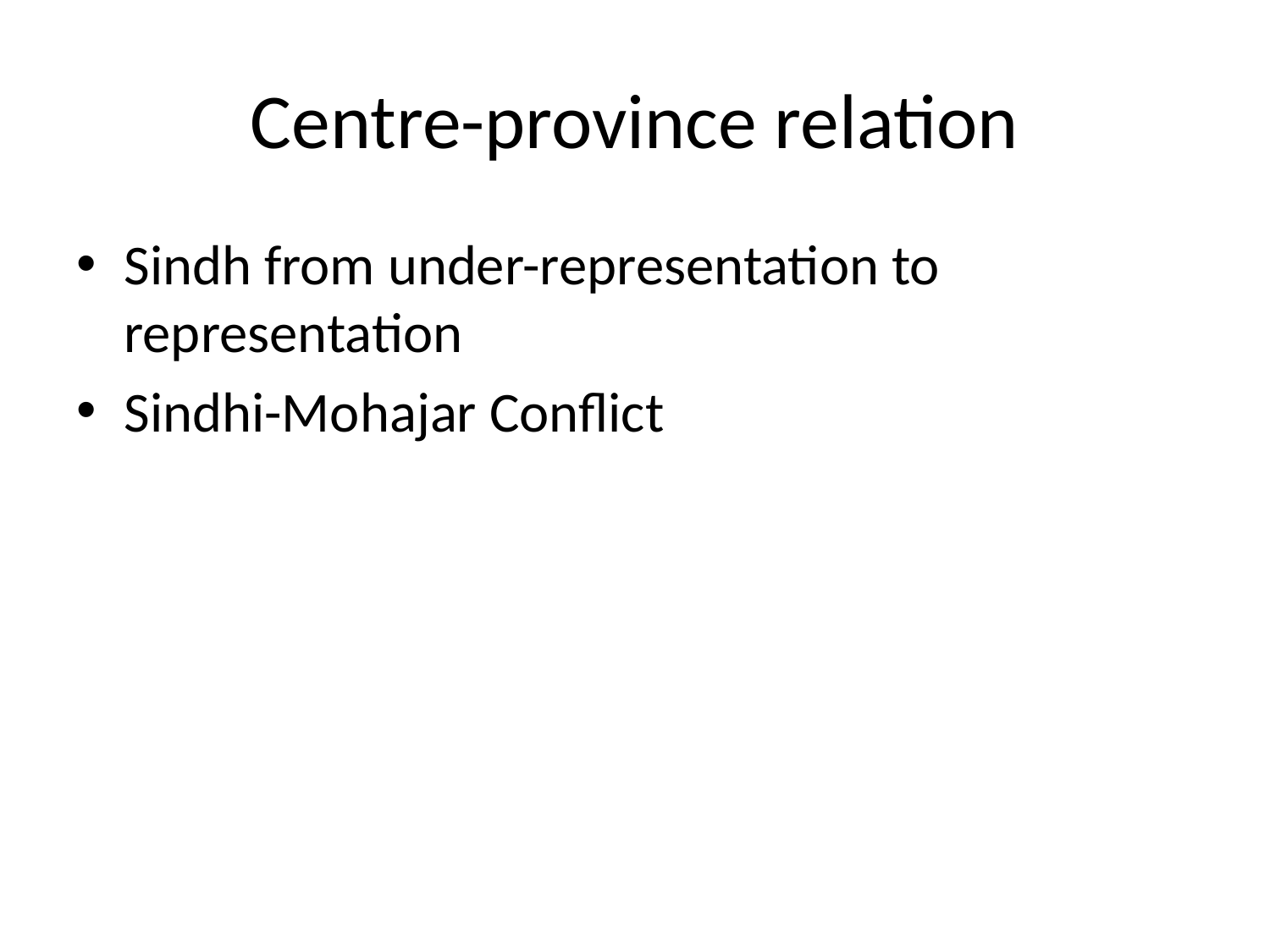

# Centre-province relation
Sindh from under-representation to representation
Sindhi-Mohajar Conflict